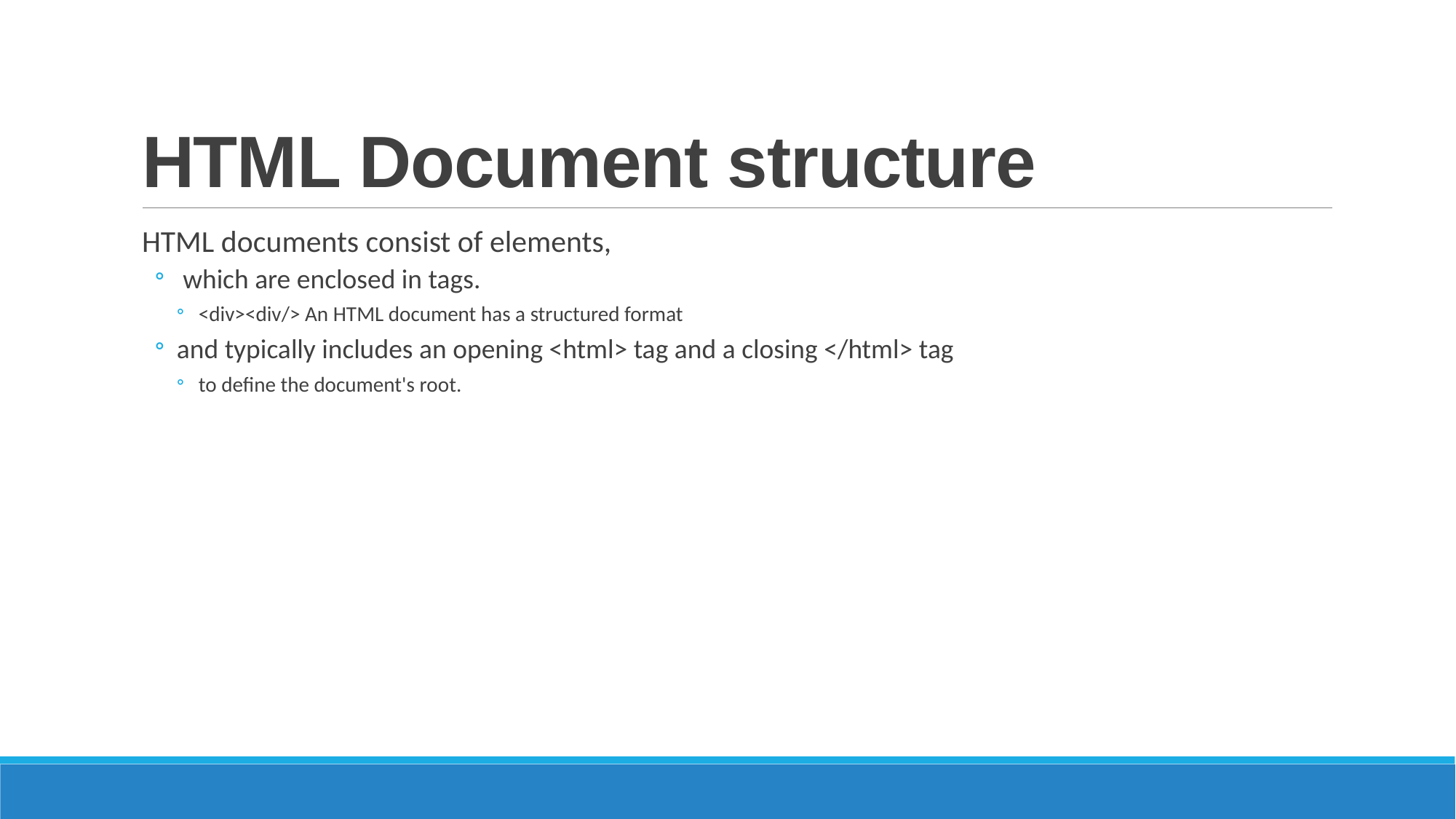

# HTML Document structure
HTML documents consist of elements,
 which are enclosed in tags.
<div><div/> An HTML document has a structured format
and typically includes an opening <html> tag and a closing </html> tag
to define the document's root.